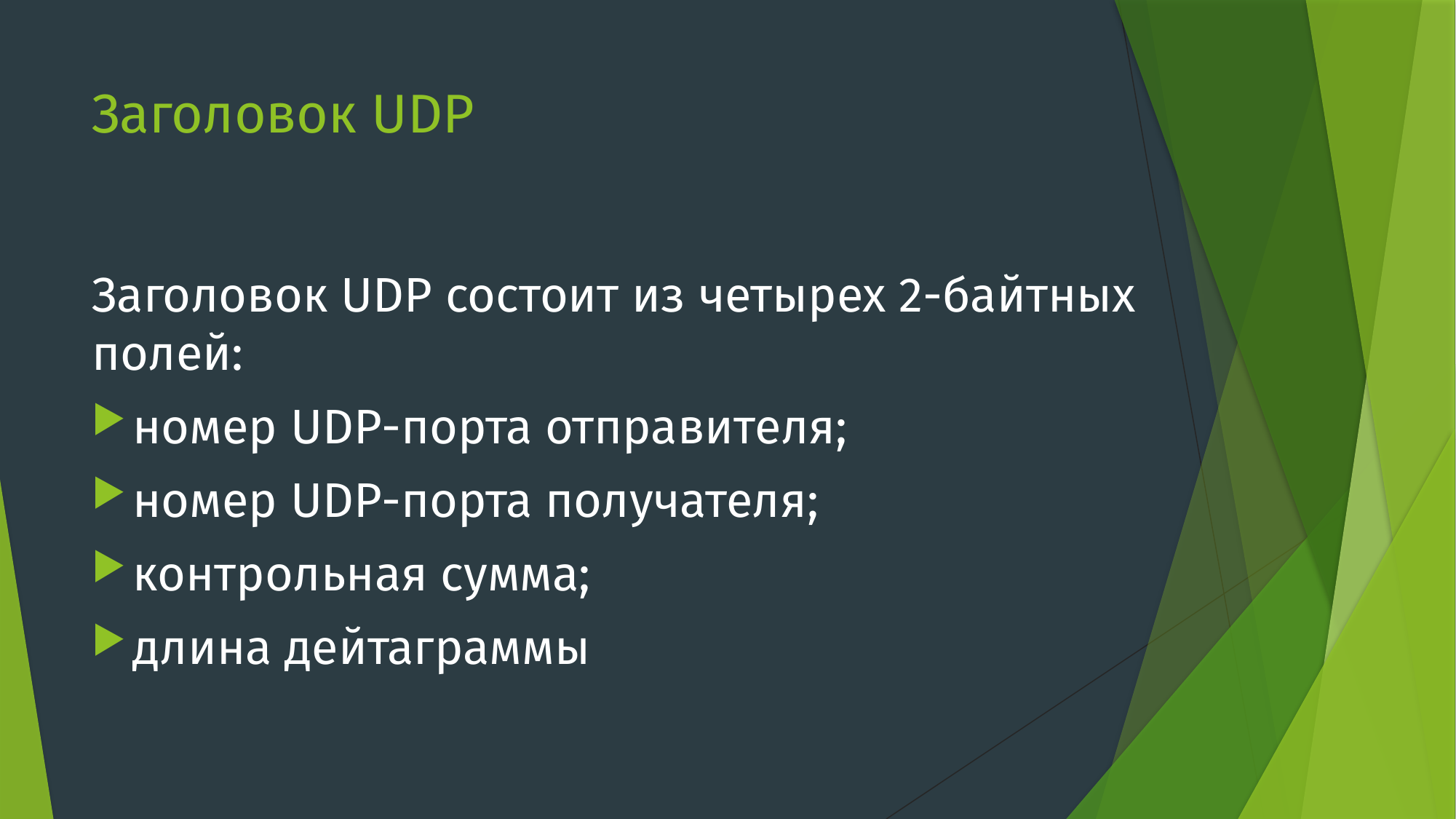

# Заголовок UDP
Заголовок UDP состоит из четырех 2-байтных полей:
номер UDP-порта отправителя;
номер UDP-порта получателя;
контрольная сумма;
длина дейтаграммы